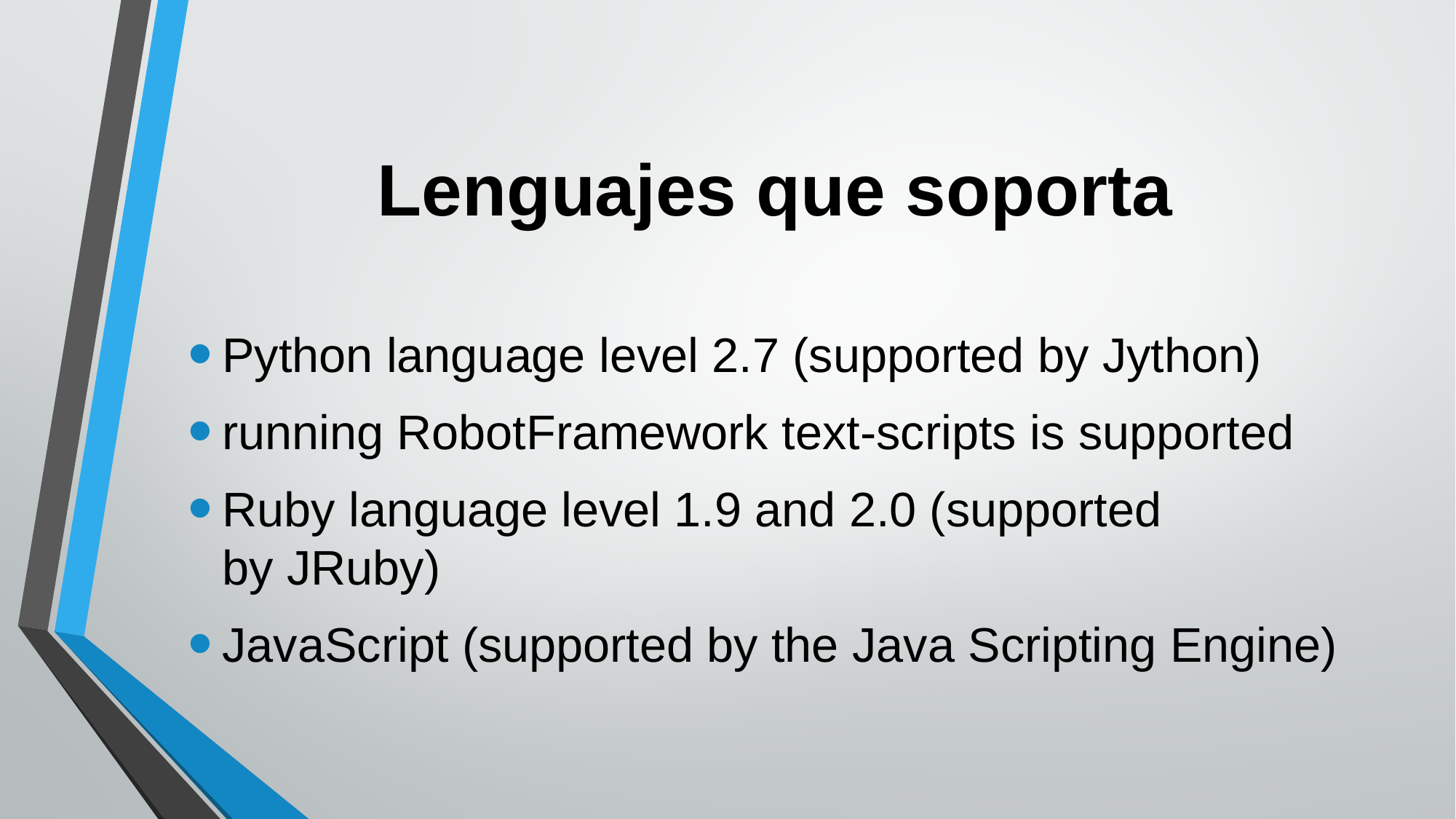

# Lenguajes que soporta
Python language level 2.7 (supported by Jython)
running RobotFramework text-scripts is supported
Ruby language level 1.9 and 2.0 (supported by JRuby)
JavaScript (supported by the Java Scripting Engine)